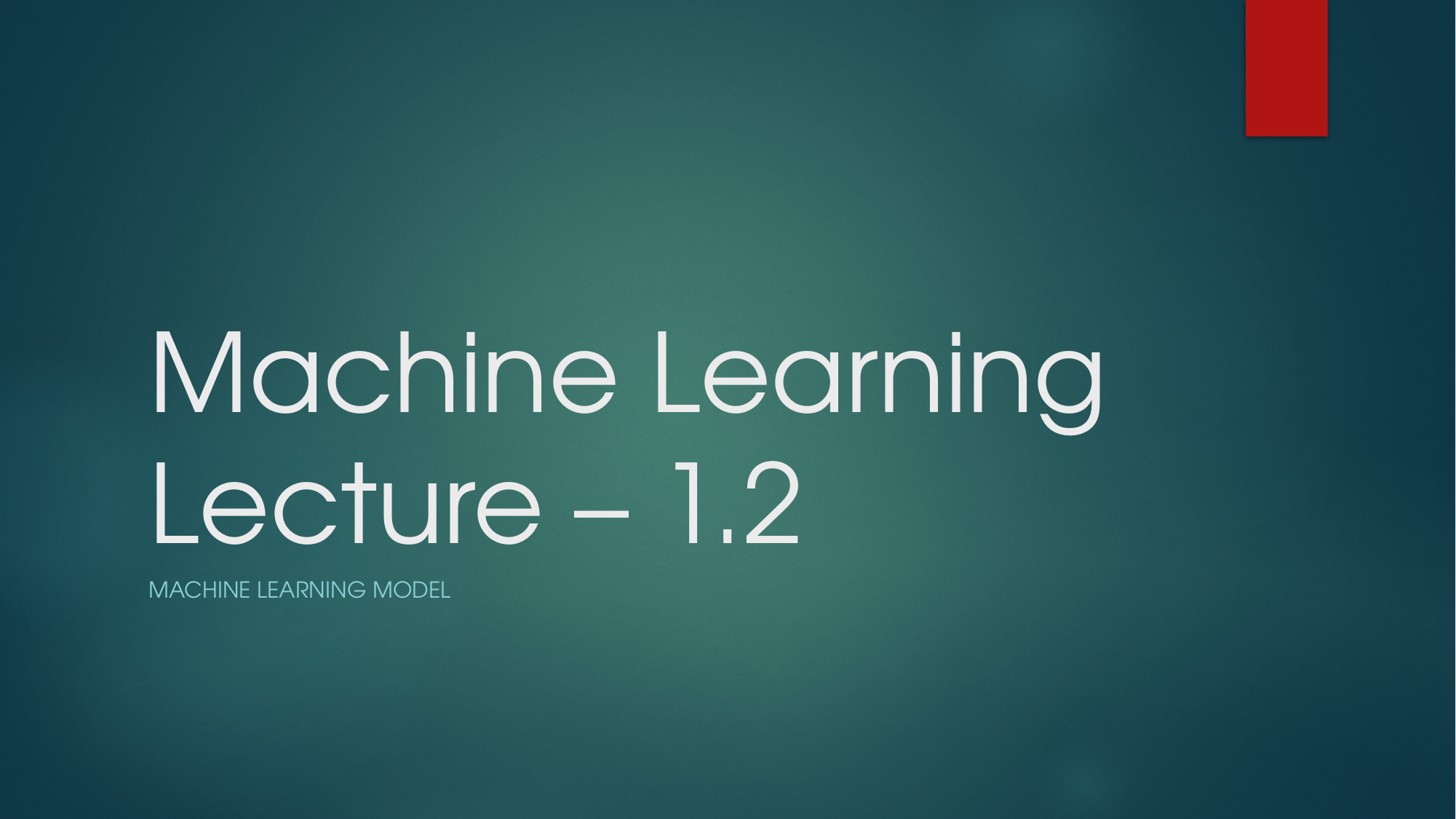

# Machine Learning Lecture – 1.2
Machine Learning Model